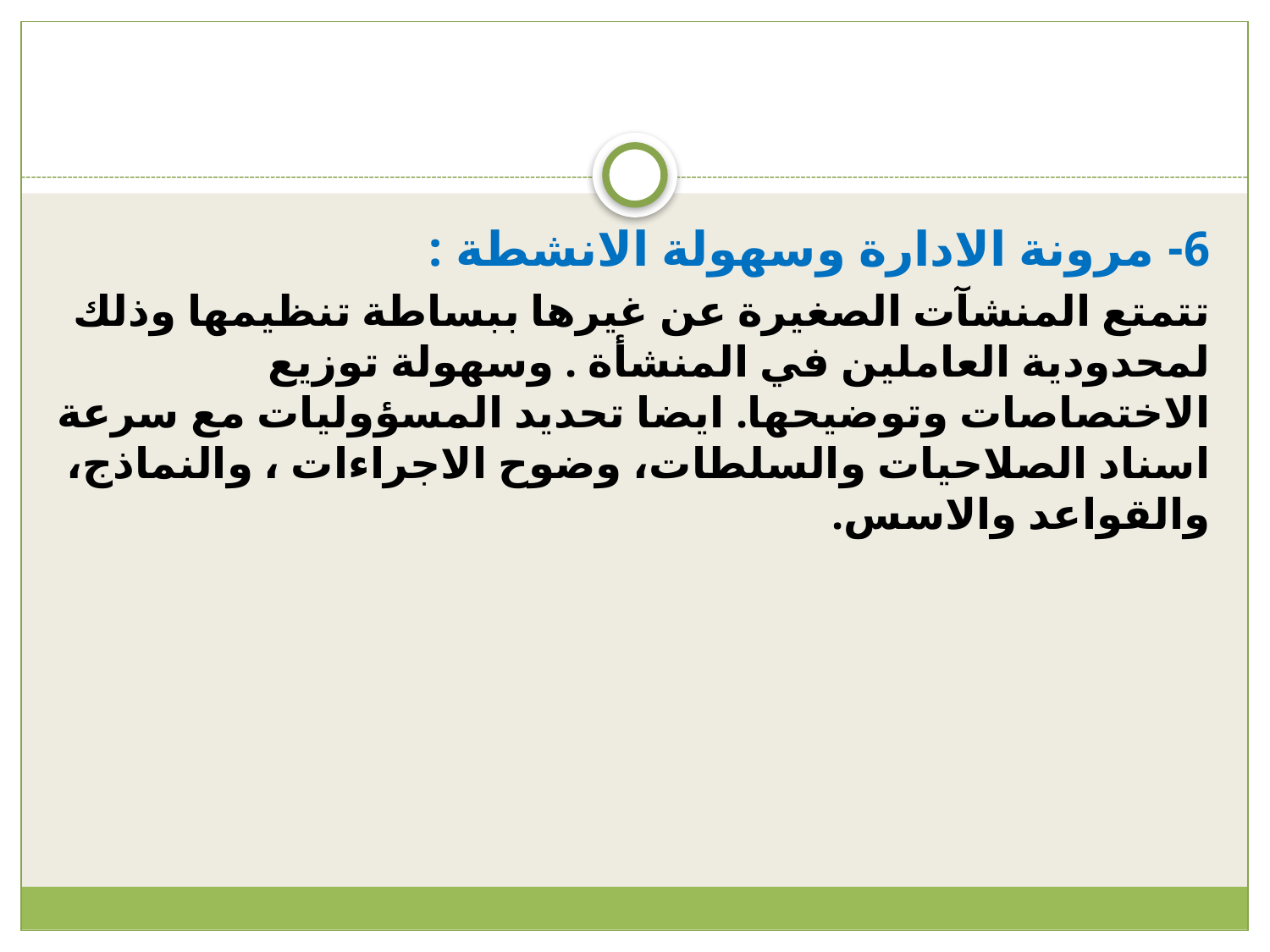

#
6- مرونة الادارة وسهولة الانشطة :
تتمتع المنشآت الصغيرة عن غيرها ببساطة تنظيمها وذلك لمحدودية العاملين في المنشأة . وسهولة توزيع الاختصاصات وتوضيحها. ايضا تحديد المسؤوليات مع سرعة اسناد الصلاحيات والسلطات، وضوح الاجراءات ، والنماذج، والقواعد والاسس.